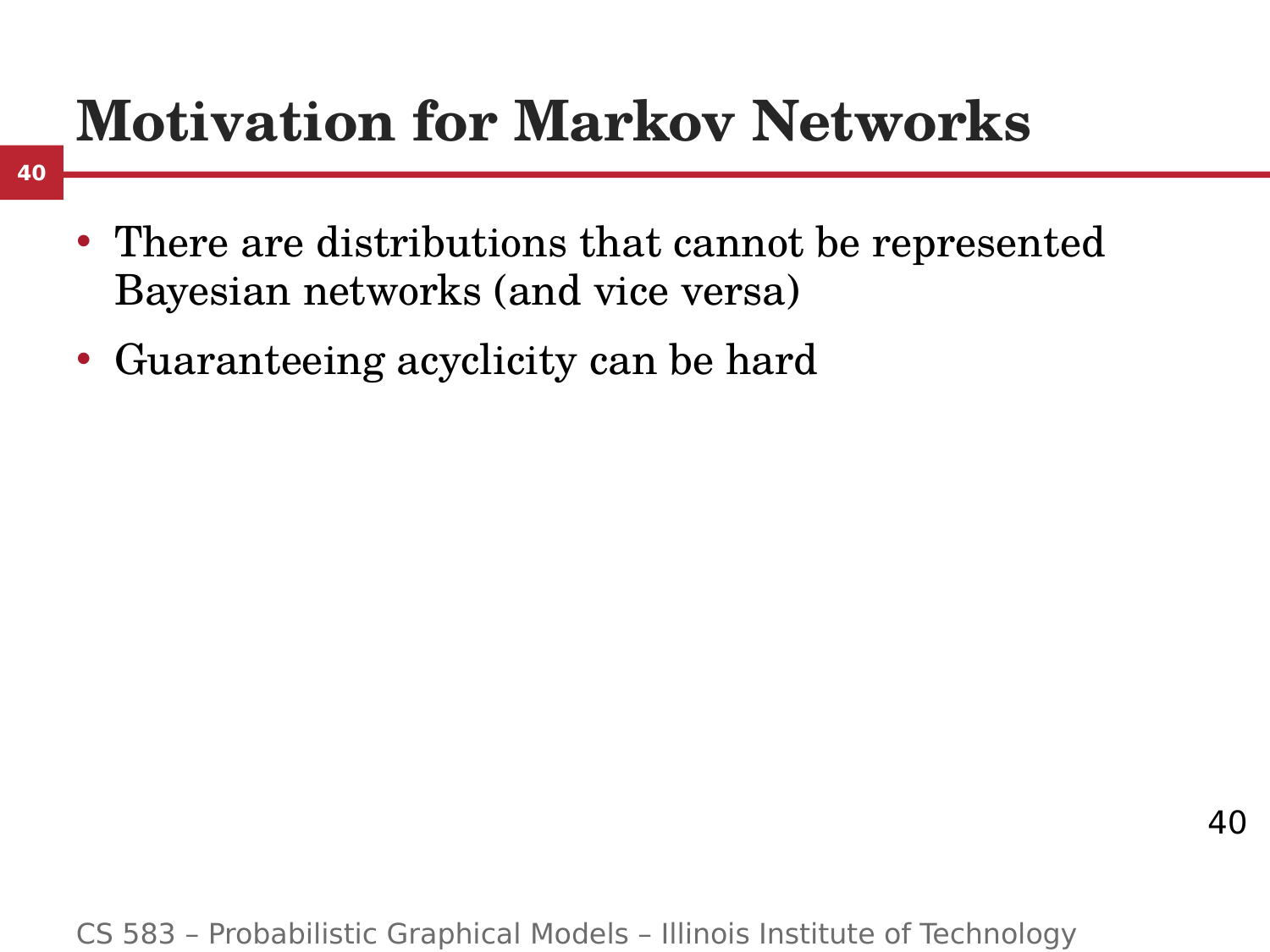

# Motivation for Markov Networks
There are distributions that cannot be represented Bayesian networks (and vice versa)
Guaranteeing acyclicity can be hard
40
CS 583 – Probabilistic Graphical Models – Illinois Institute of Technology